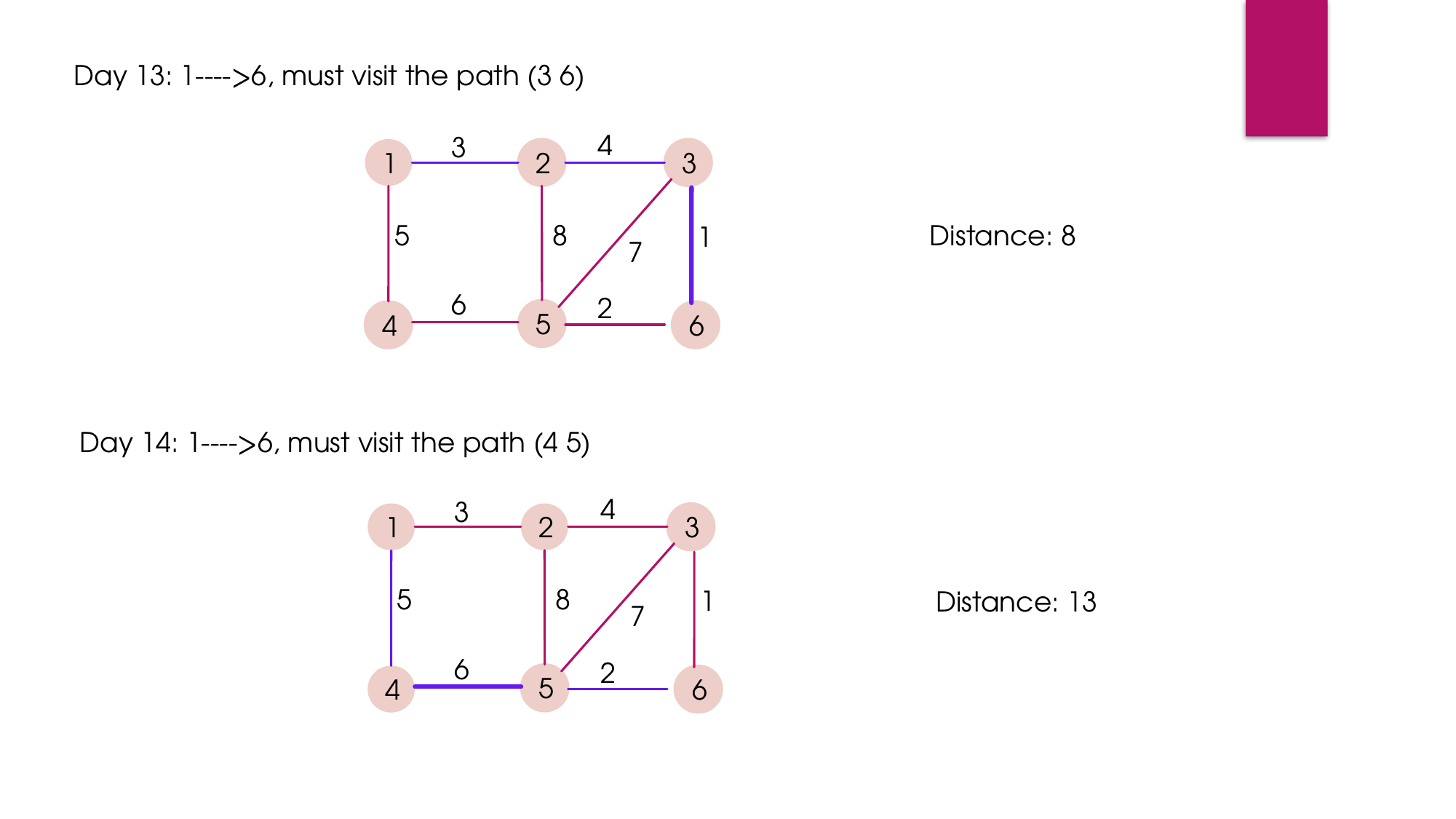

Day 13: 1---->6, must visit the path (3 6)
4
3
1
2
3
5
8
1
7
6
2
5
4
6
Distance: 8
Day 14: 1---->6, must visit the path (4 5)
4
3
1
2
3
5
8
1
7
6
2
5
4
6
Distance: 13